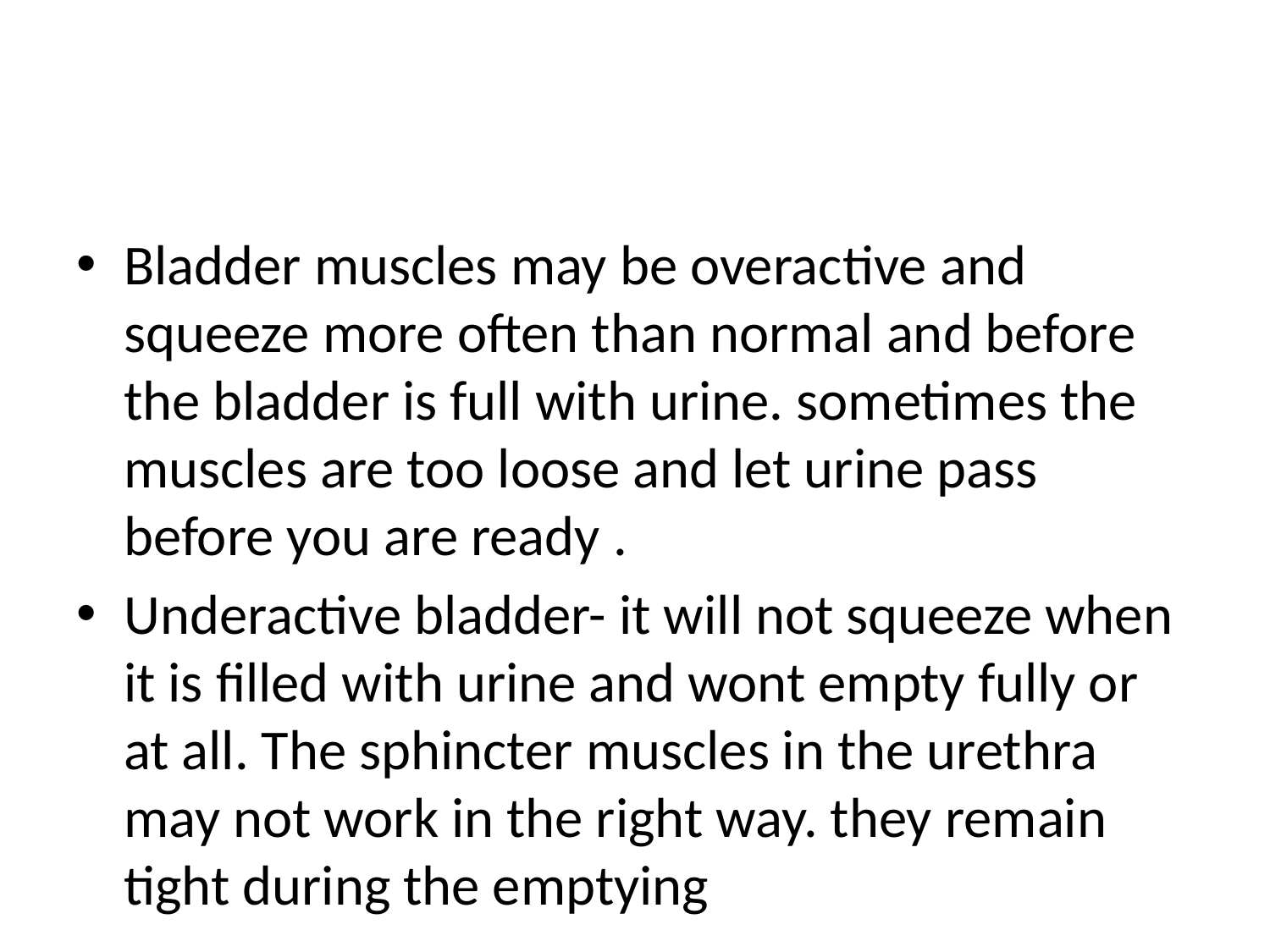

#
Bladder muscles may be overactive and squeeze more often than normal and before the bladder is full with urine. sometimes the muscles are too loose and let urine pass before you are ready .
Underactive bladder- it will not squeeze when it is filled with urine and wont empty fully or at all. The sphincter muscles in the urethra may not work in the right way. they remain tight during the emptying